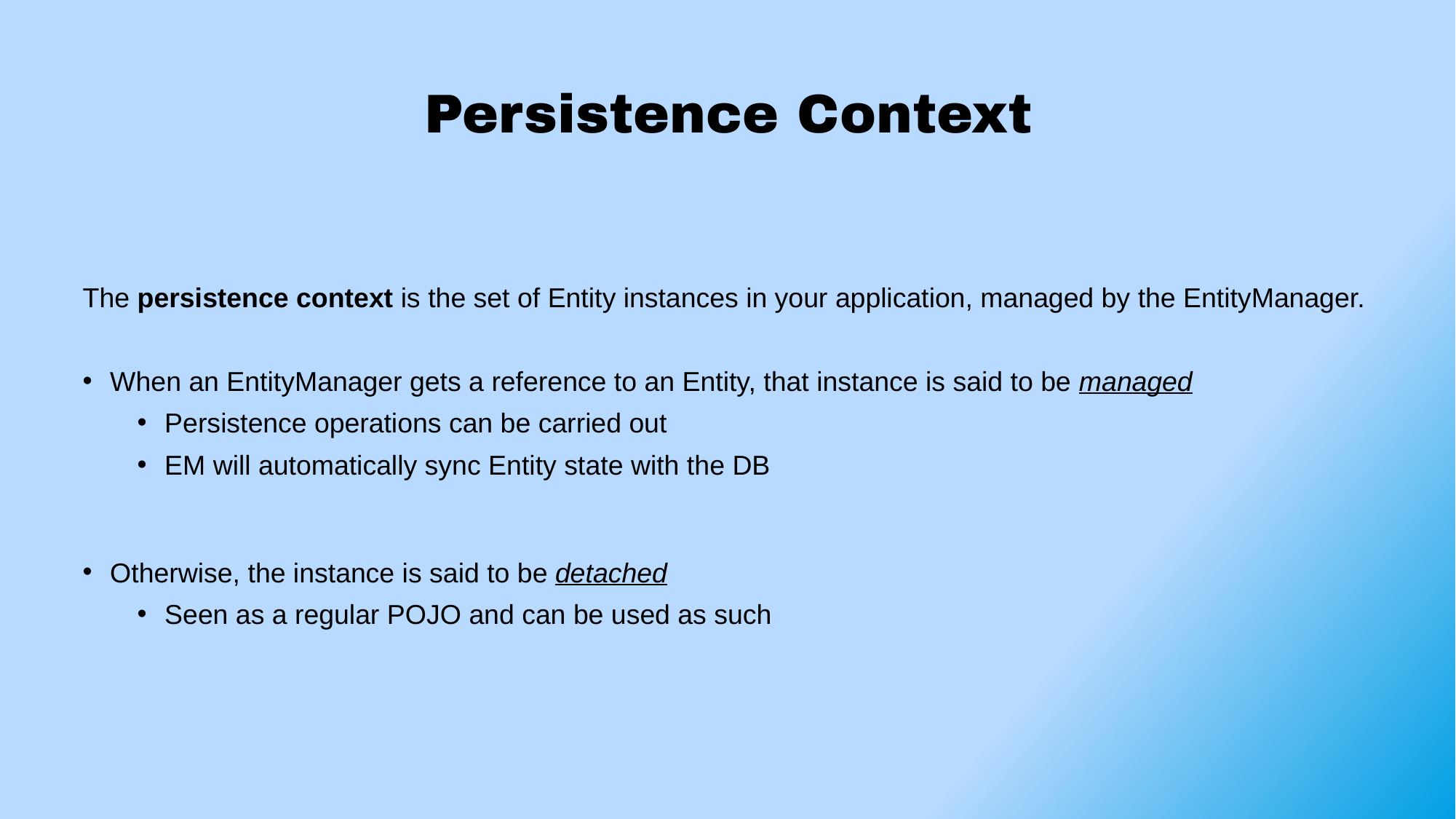

# Persistence Context
The persistence context is the set of Entity instances in your application, managed by the EntityManager.

When an EntityManager gets a reference to an Entity, that instance is said to be managed
Persistence operations can be carried out
EM will automatically sync Entity state with the DB
Otherwise, the instance is said to be detached
Seen as a regular POJO and can be used as such